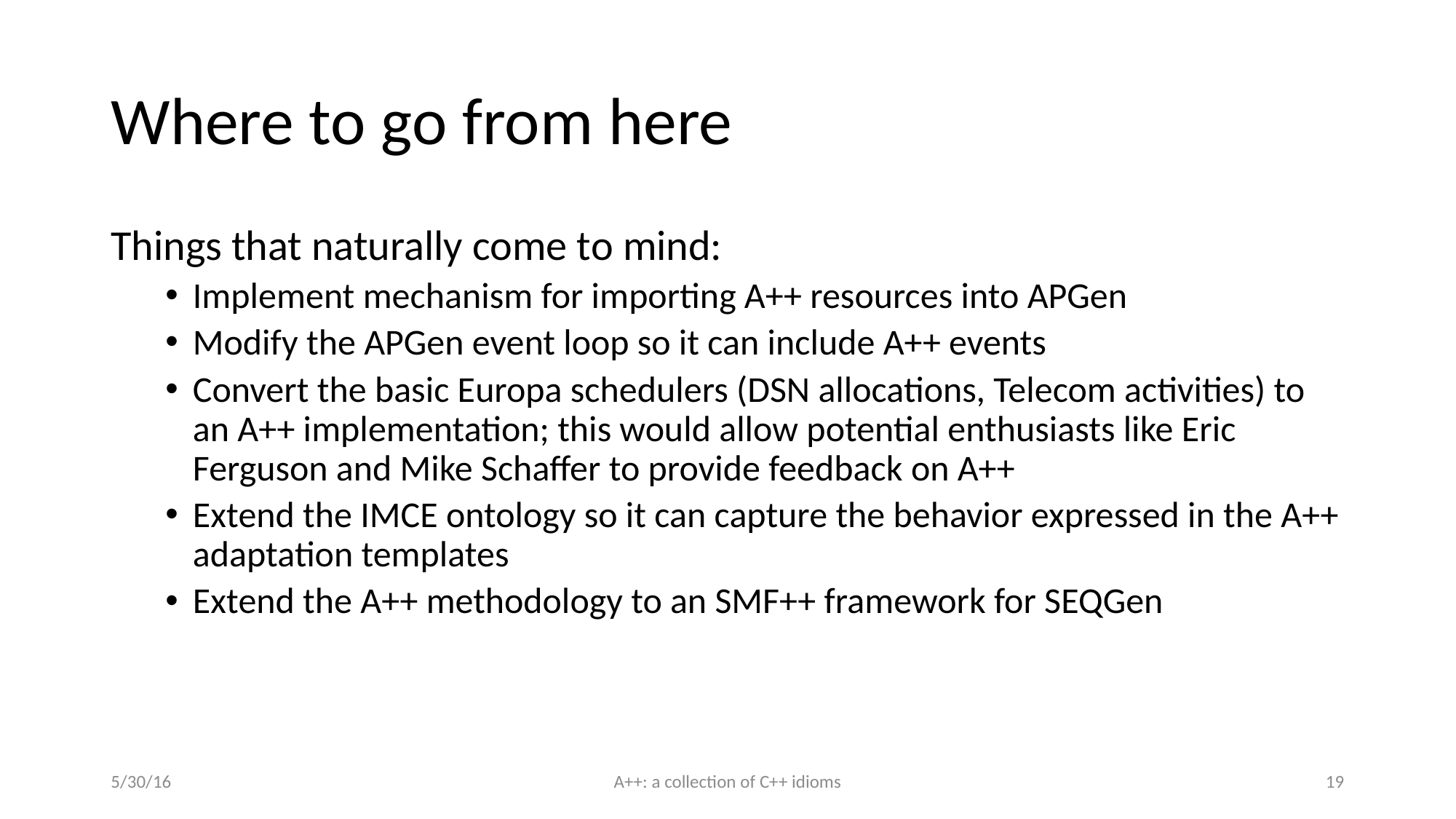

# Where to go from here
Things that naturally come to mind:
Implement mechanism for importing A++ resources into APGen
Modify the APGen event loop so it can include A++ events
Convert the basic Europa schedulers (DSN allocations, Telecom activities) to an A++ implementation; this would allow potential enthusiasts like Eric Ferguson and Mike Schaffer to provide feedback on A++
Extend the IMCE ontology so it can capture the behavior expressed in the A++ adaptation templates
Extend the A++ methodology to an SMF++ framework for SEQGen
5/30/16
A++: a collection of C++ idioms
19